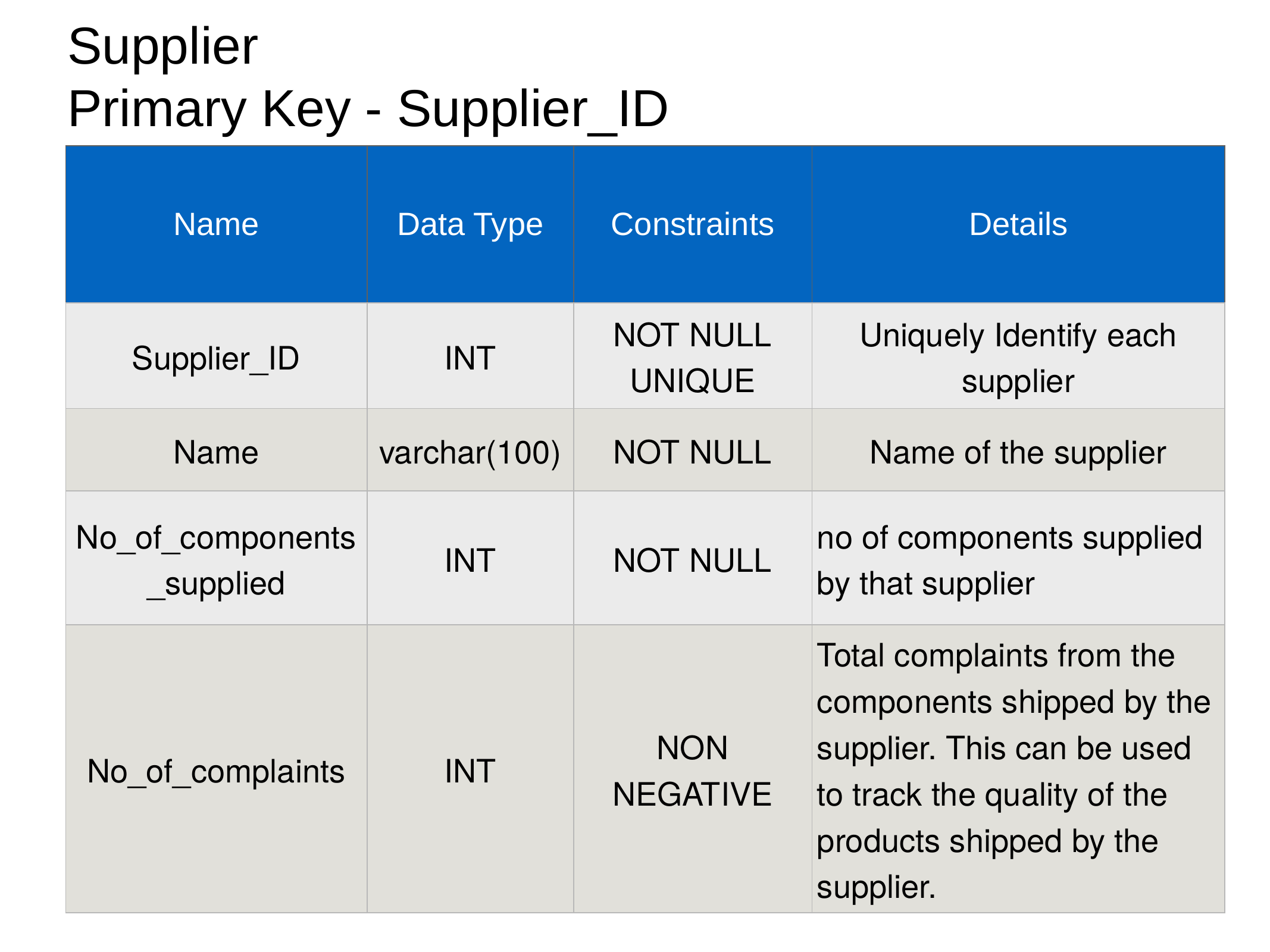

Supplier
  Primary Key - Supplier_ID
| Name | Data Type | Constraints | Details |
| --- | --- | --- | --- |
| Supplier\_ID | INT | NOT NULL UNIQUE | Uniquely Identify each supplier |
| Name | varchar(100) | NOT NULL | Name of the supplier |
| No\_of\_components\_supplied | INT | NOT NULL | no of components supplied by that supplier |
| No\_of\_complaints | INT | NON NEGATIVE | Total complaints from the components shipped by the supplier. This can be used to track the quality of the products shipped by the supplier. |